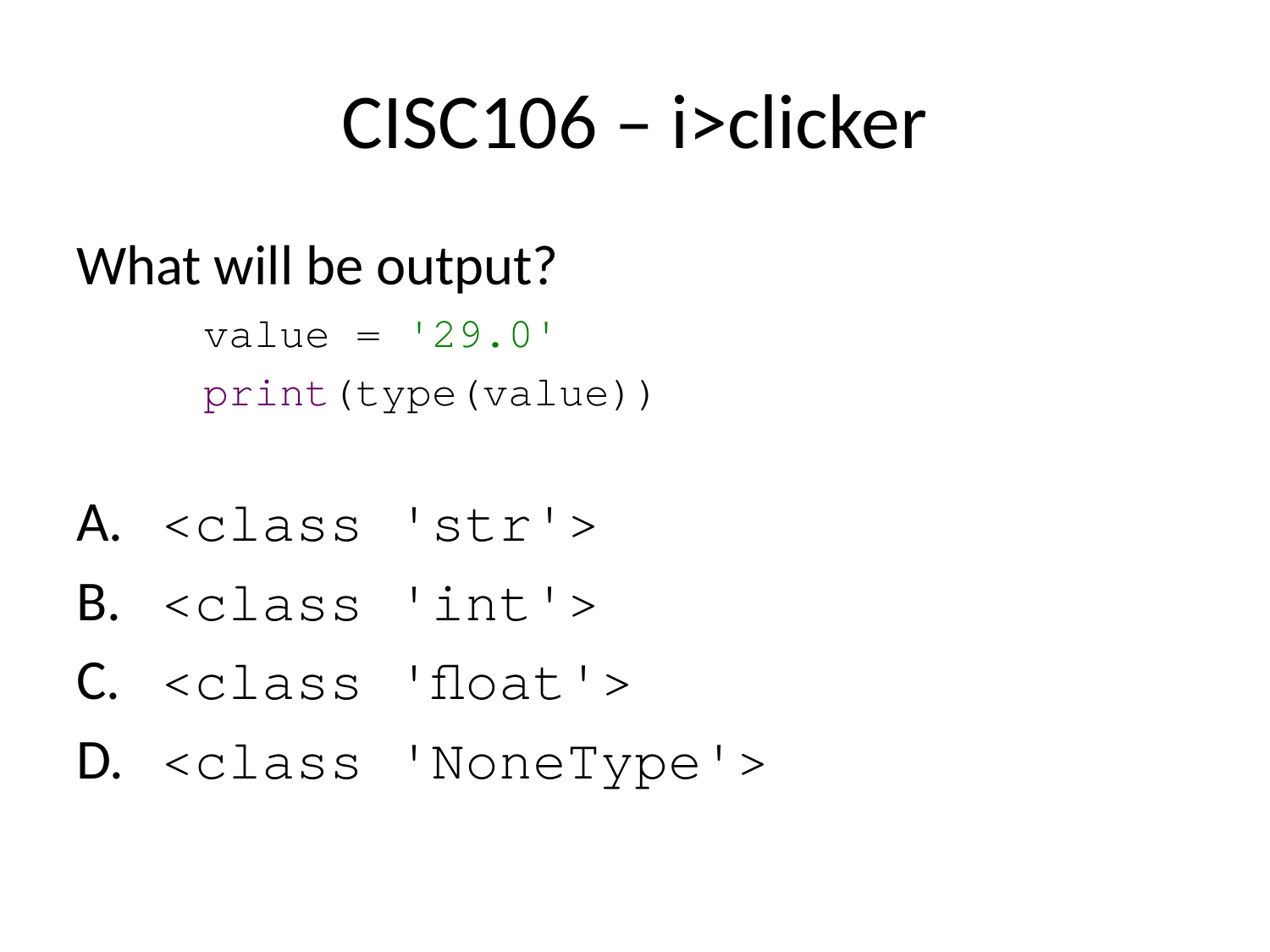

# CISC106 – i>clicker
What will be output?
value = '29.0'
print(type(value))

 <class 'str'>
 <class 'int'>
 <class 'float'>
 <class 'NoneType'>